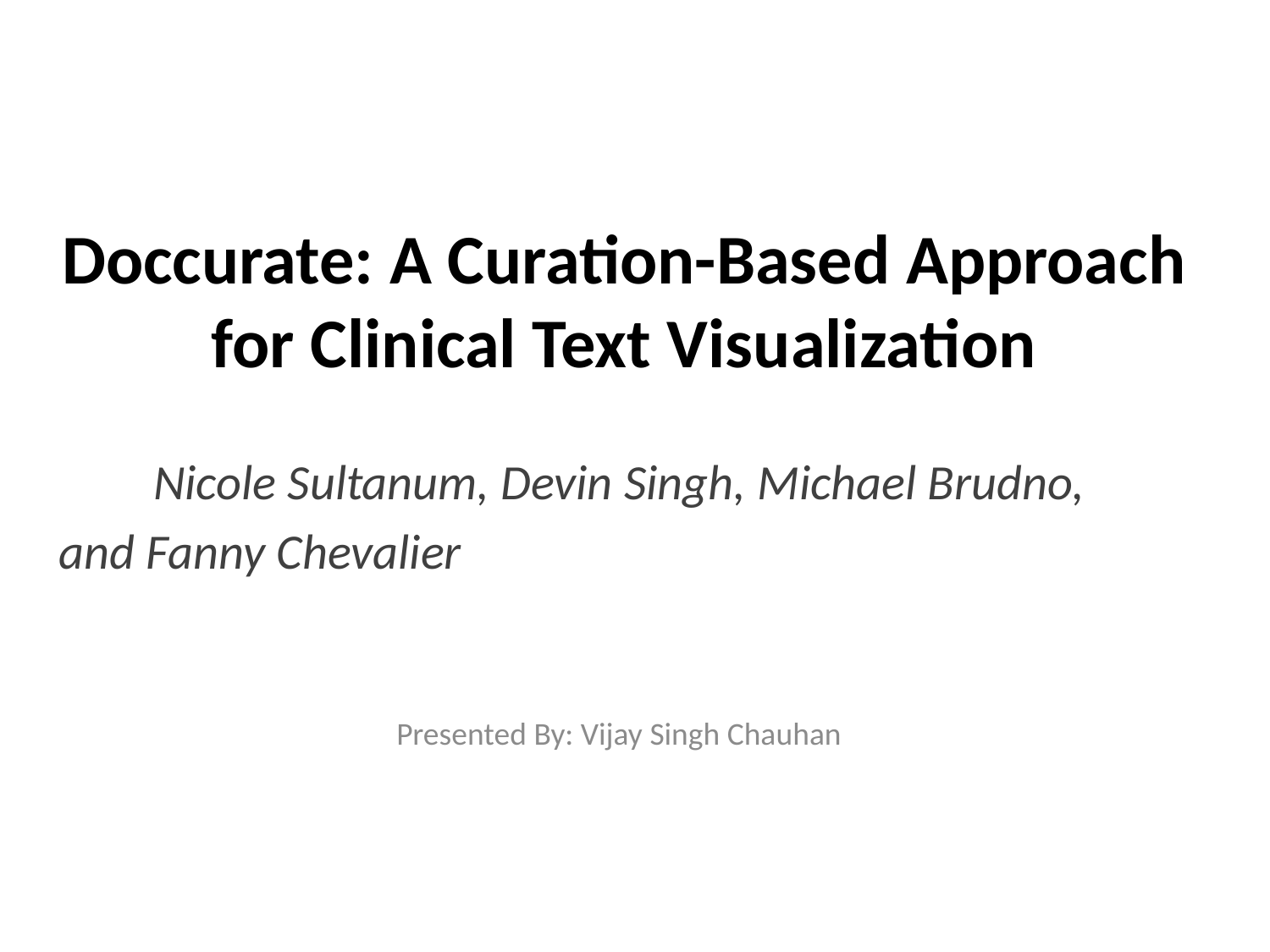

# Doccurate: A Curation-Based Approach for Clinical Text Visualization
Nicole Sultanum, Devin Singh, Michael Brudno,
 and Fanny Chevalier

Presented By: Vijay Singh Chauhan